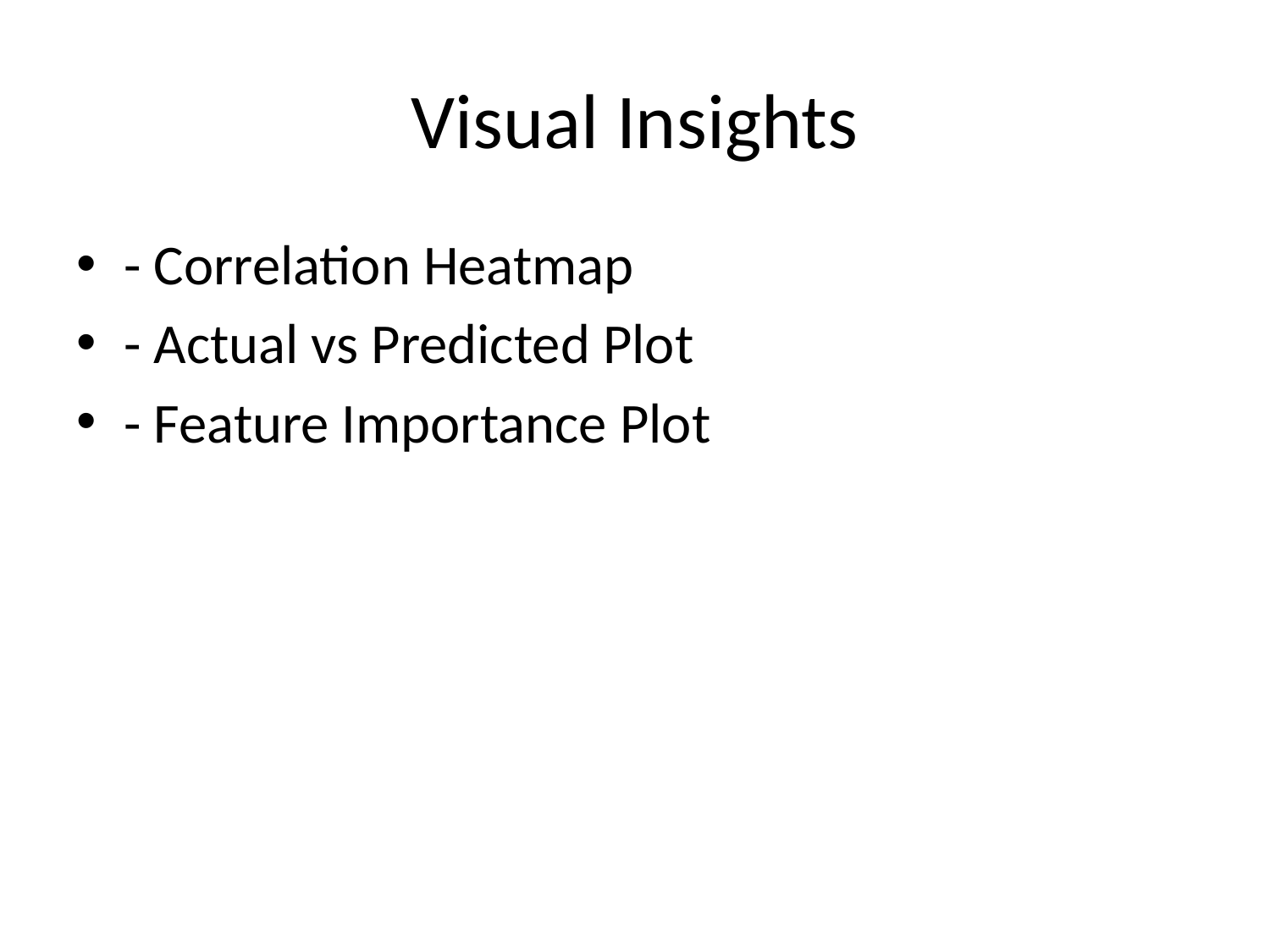

# Visual Insights
- Correlation Heatmap
- Actual vs Predicted Plot
- Feature Importance Plot